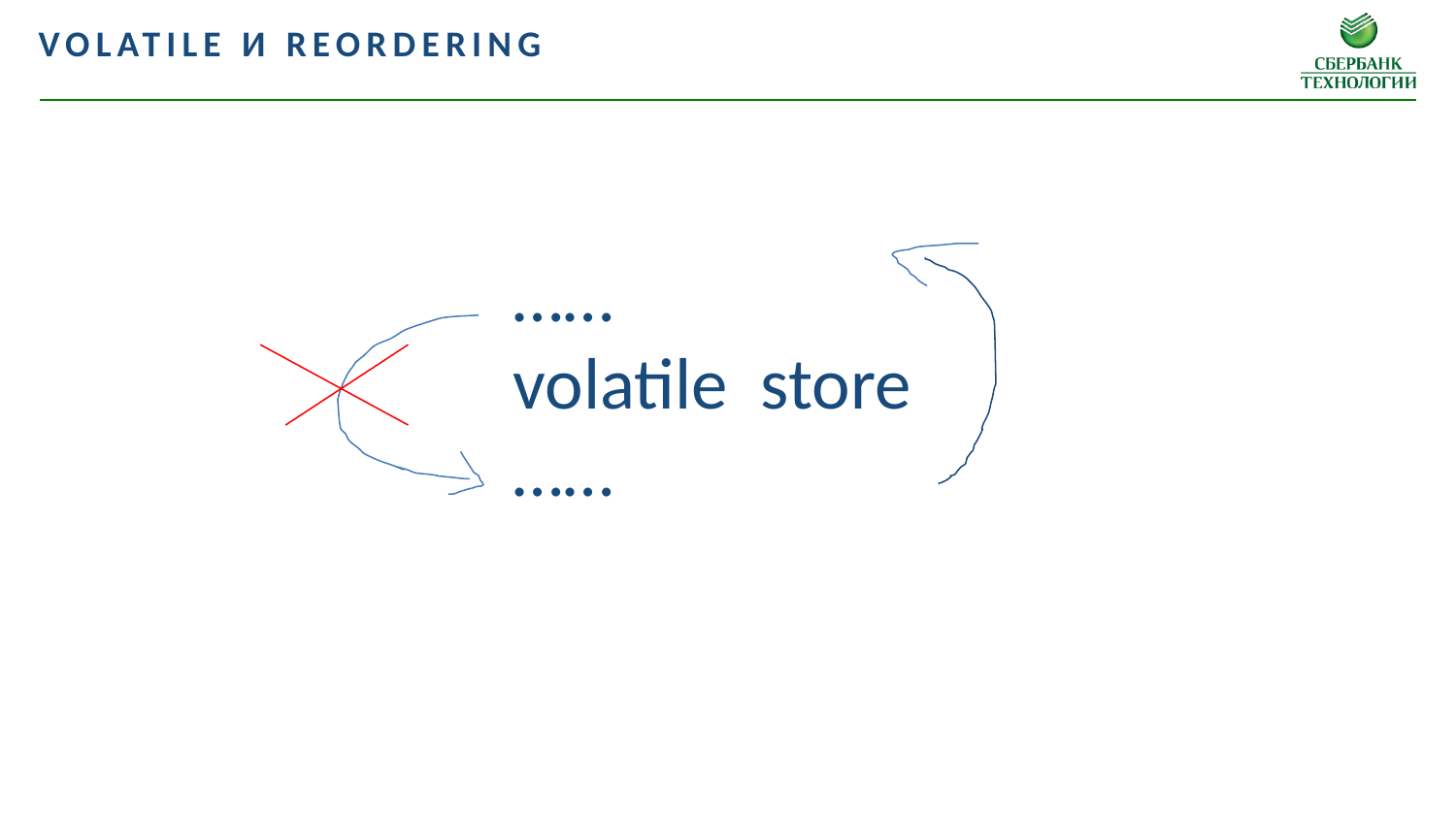

volatile и reordering
……
volatile  store
……